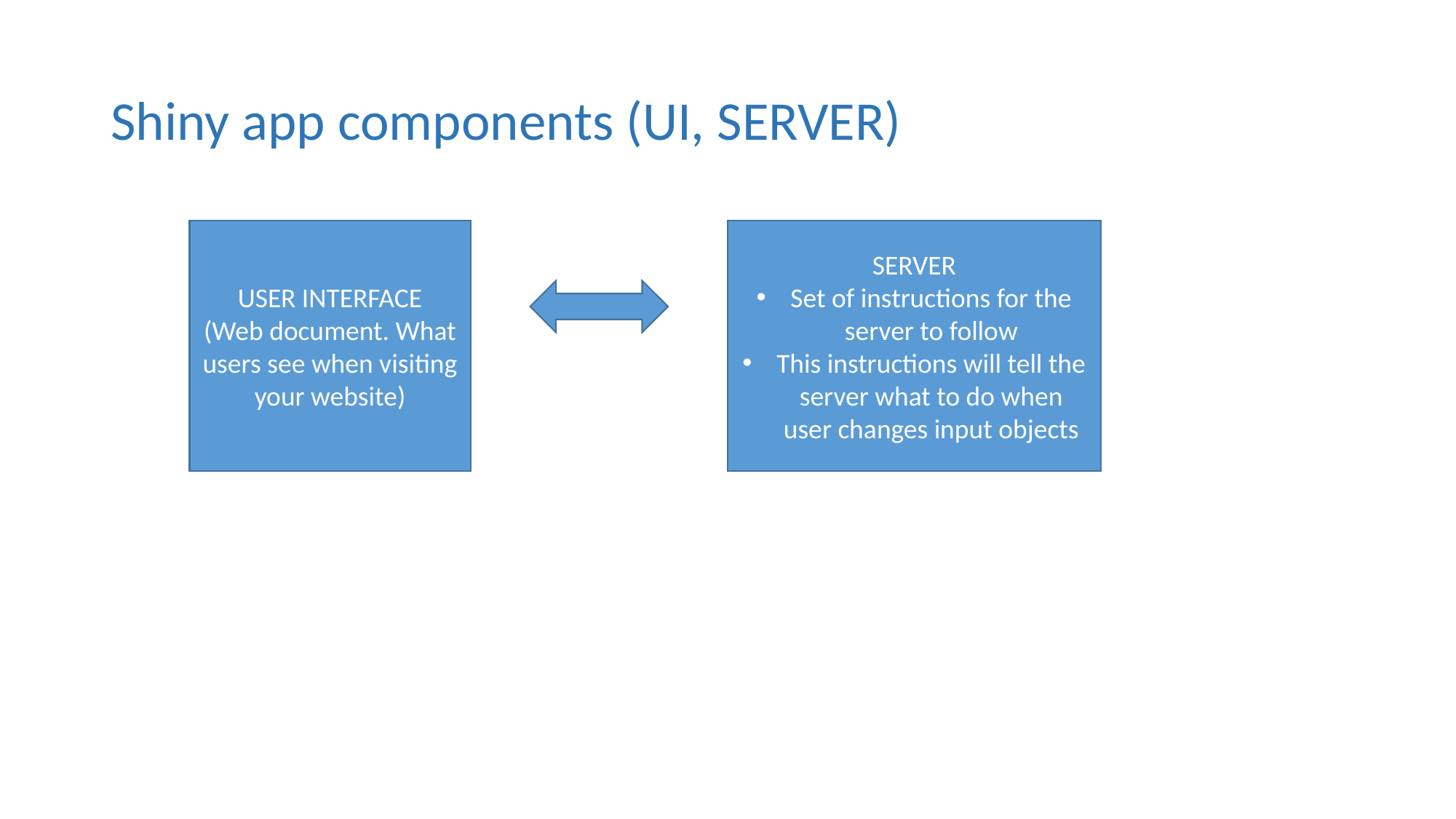

# Shiny app components (UI, SERVER)
USER INTERFACE
(Web document. What users see when visiting your website)
SERVER
Set of instructions for the server to follow
This instructions will tell the server what to do when user changes input objects